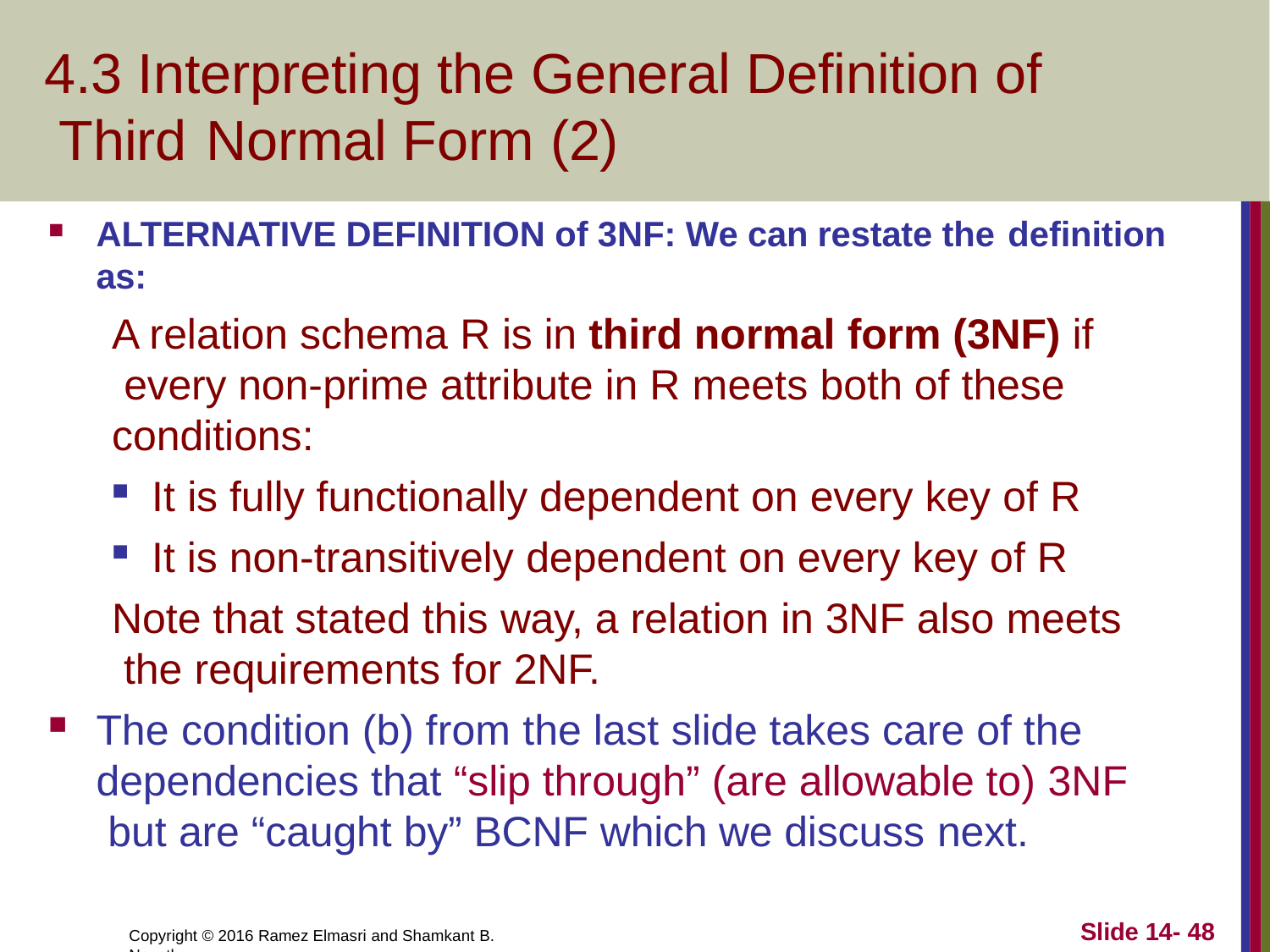

# 4.3 Interpreting the General Definition of  Third	Normal Form (2)
ALTERNATIVE DEFINITION of 3NF: We can restate the definition
as:
A relation schema R is in third normal form (3NF) if  every non-prime attribute in R meets both of these  conditions:
It is fully functionally dependent on every key of R
It is non-transitively dependent on every key of R
Note that stated this way, a relation in 3NF also meets  the requirements for 2NF.
The condition (b) from the last slide takes care of the  dependencies that “slip through” (are allowable to) 3NF  but are “caught by” BCNF which we discuss next.
Slide 14- 48
Copyright © 2016 Ramez Elmasri and Shamkant B. Navathe